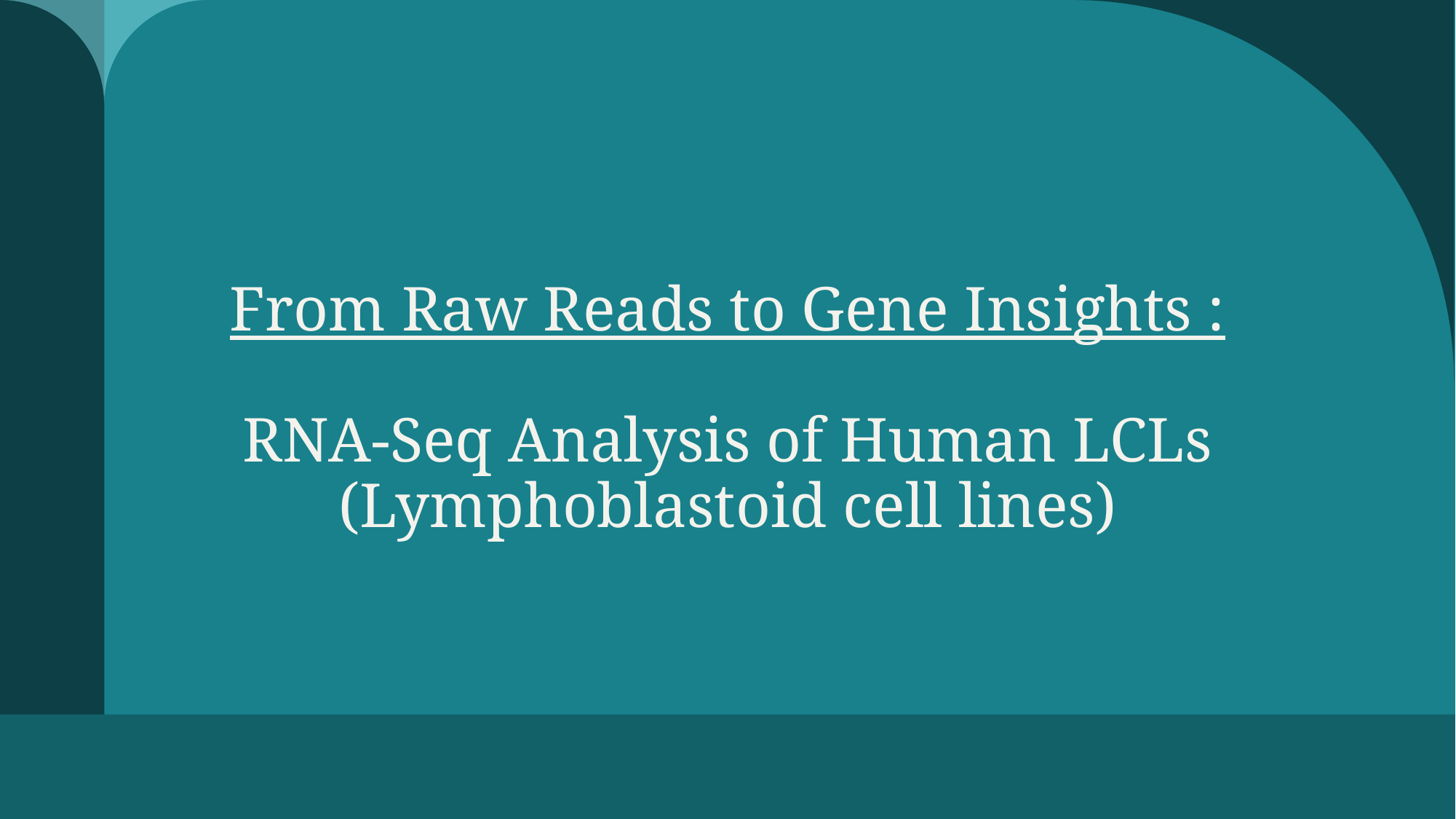

# From Raw Reads to Gene Insights : RNA-Seq Analysis of Human LCLs (Lymphoblastoid cell lines)
1